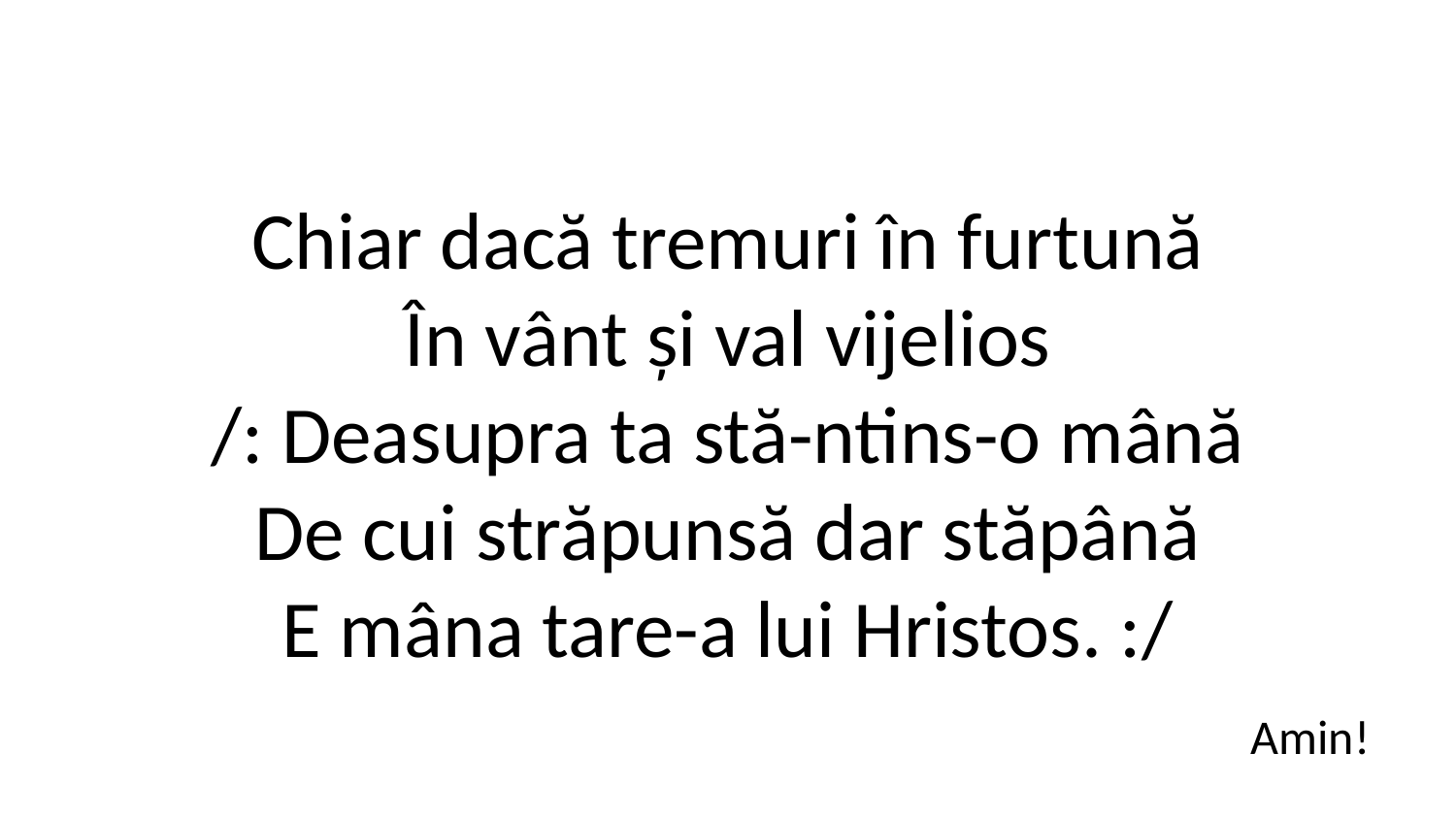

Chiar dacă tremuri în furtună
În vânt și val vijelios
/: Deasupra ta stă-ntins-o mână
De cui străpunsă dar stăpână
E mâna tare-a lui Hristos. :/

Amin!